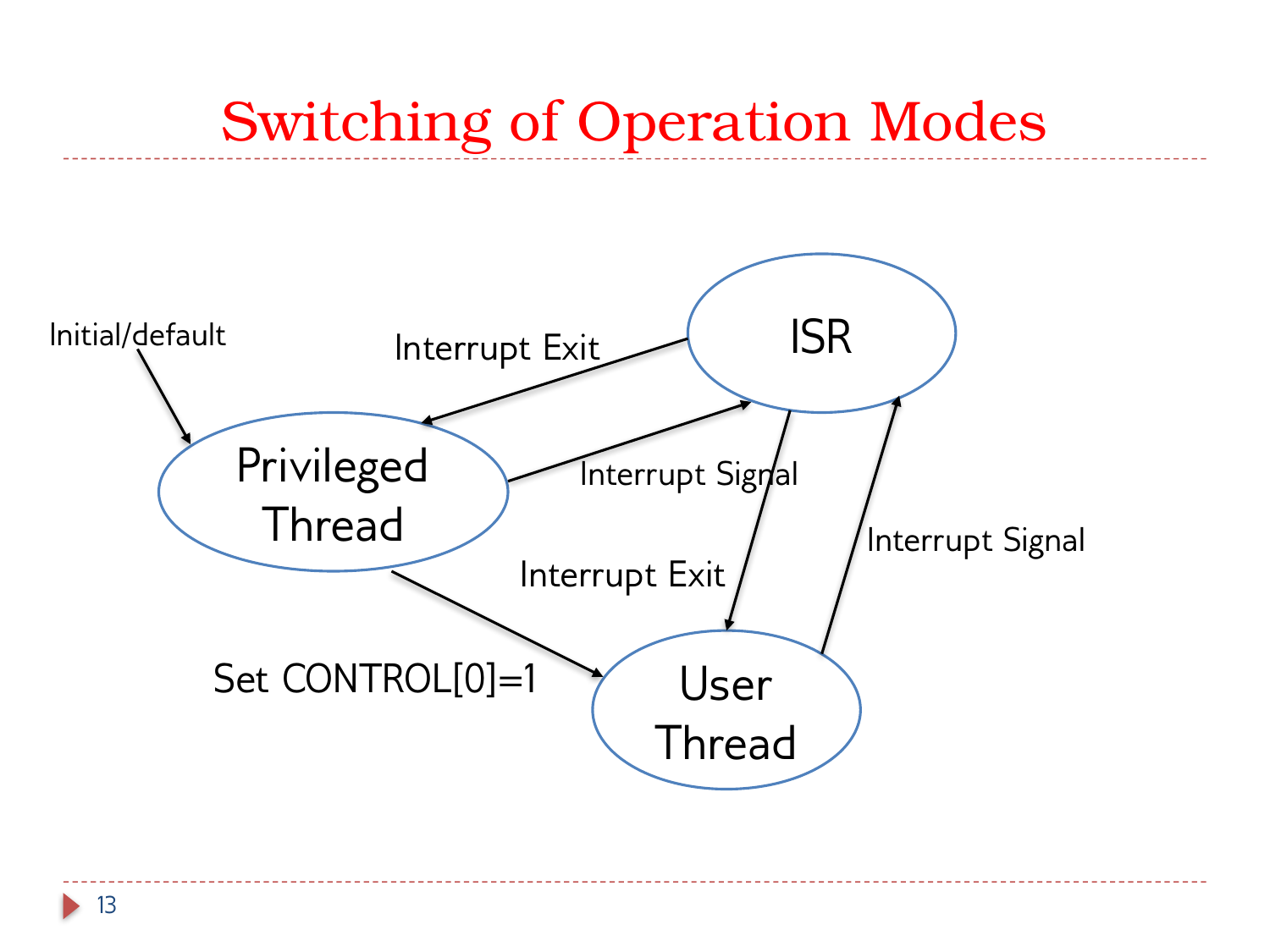

# Switching of Operation Modes
ISR
Initial/default
Interrupt Exit
Privileged Thread
Interrupt Signal
Interrupt Signal
Interrupt Exit
User Thread
Set CONTROL[0]=1
13